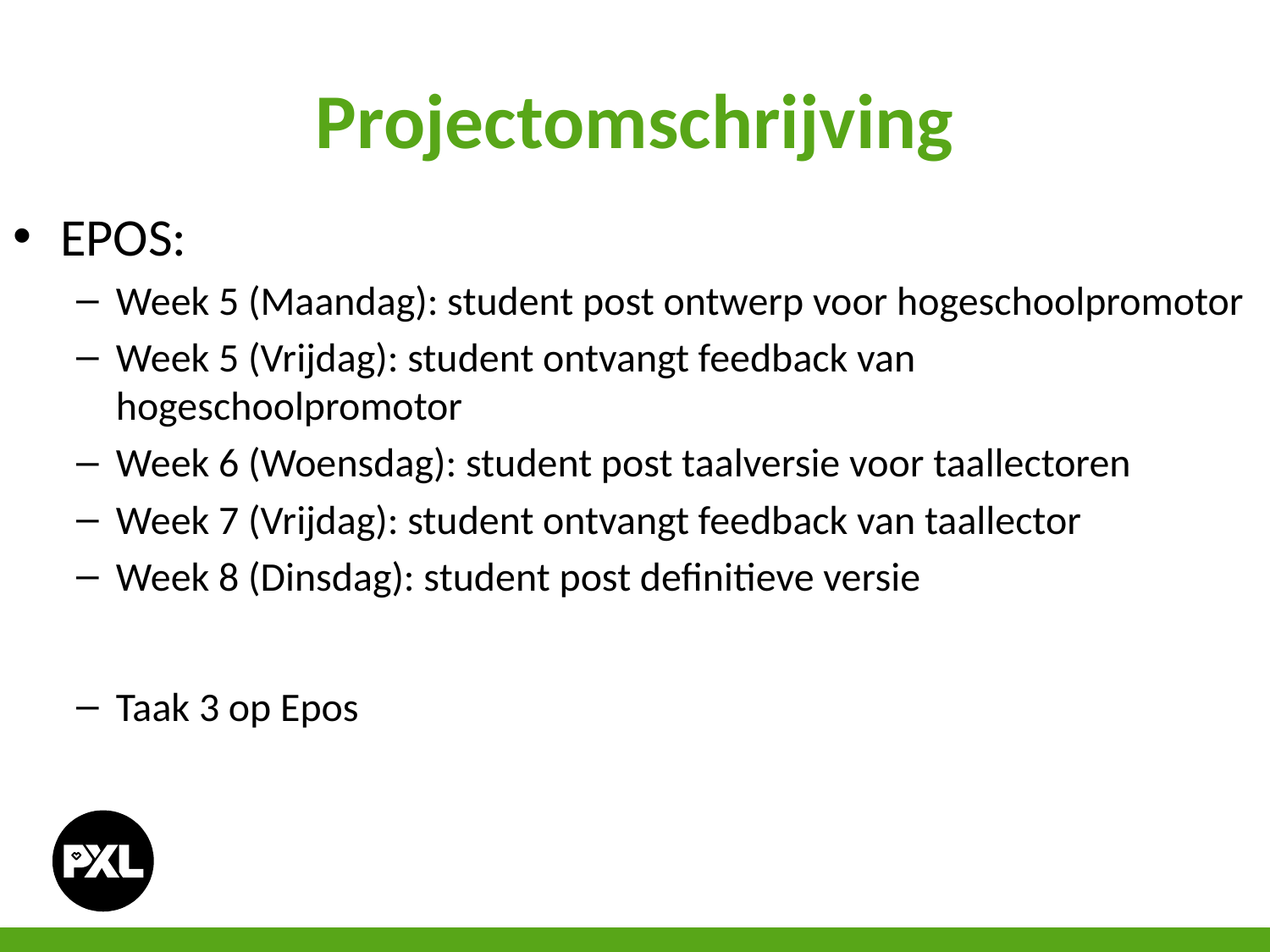

# Projectomschrijving
EPOS:
Week 5 (Maandag): student post ontwerp voor hogeschoolpromotor
Week 5 (Vrijdag): student ontvangt feedback van hogeschoolpromotor
Week 6 (Woensdag): student post taalversie voor taallectoren
Week 7 (Vrijdag): student ontvangt feedback van taallector
Week 8 (Dinsdag): student post definitieve versie

Taak 3 op Epos